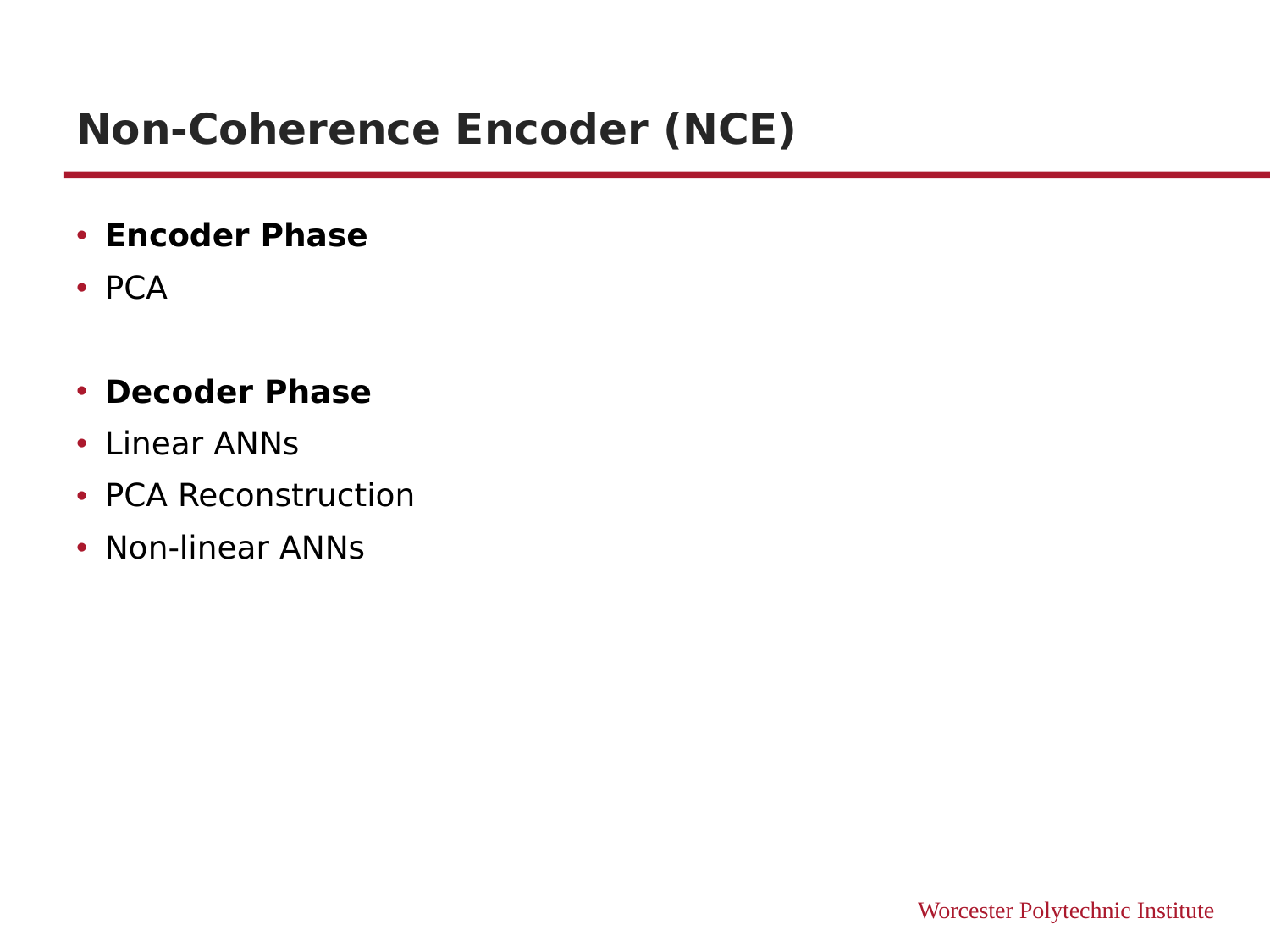

# Non-Coherence Encoder (NCE)
Encoder Phase
PCA

Decoder Phase
Linear ANNs
PCA Reconstruction
Non-linear ANNs